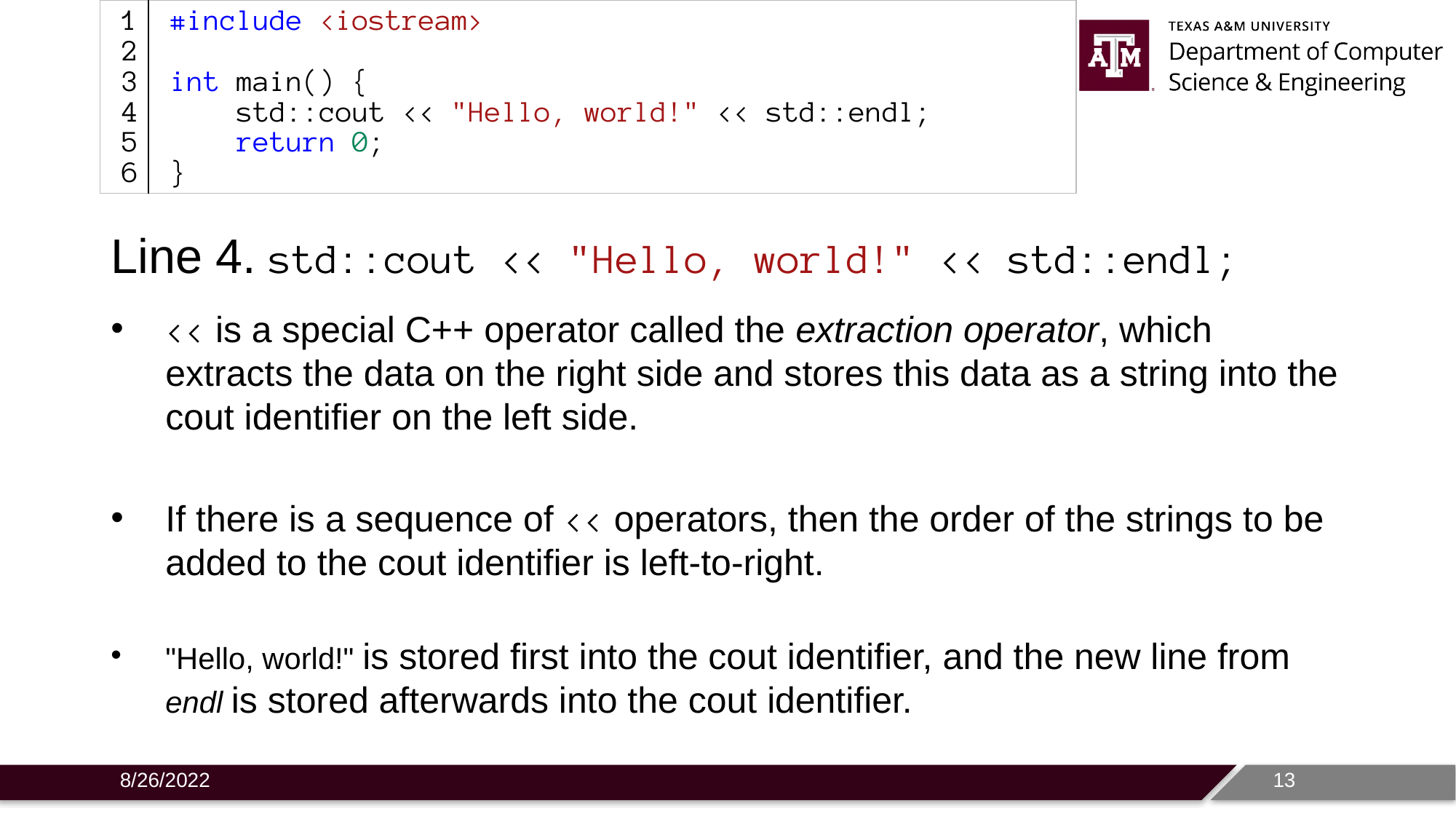

| 1 2 3 4 5 6 | #include <iostream>   int main() {     std::cout << "Hello, world!" << std::endl;     return 0; } |
| --- | --- |
# Line 4. std::cout << "Hello, world!" << std::endl;
<< is a special C++ operator called the extraction operator, which extracts the data on the right side and stores this data as a string into the cout identifier on the left side.

If there is a sequence of << operators, then the order of the strings to be added to the cout identifier is left-to-right.

"Hello, world!" is stored first into the cout identifier, and the new line from endl is stored afterwards into the cout identifier.